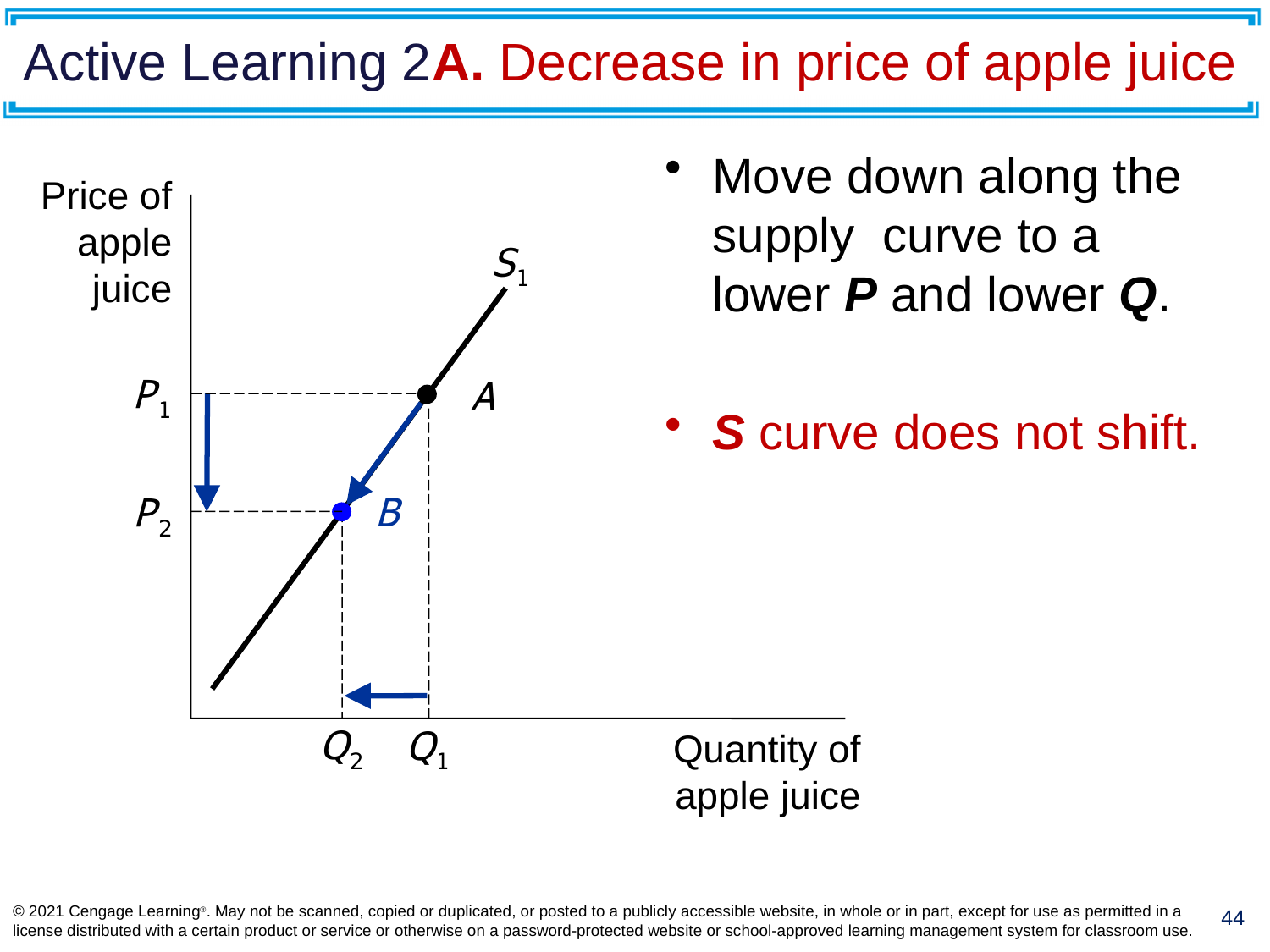

# Active Learning 2A. Decrease in price of apple juice
Move down along the supply  curve to a lower P and lower Q.

S curve does not shift.

Price of apple juice

Quantity of apple juice
S1

P1

Q1
A

B

P2

Q2

© 2021 Cengage Learning®. May not be scanned, copied or duplicated, or posted to a publicly accessible website, in whole or in part, except for use as permitted in a license distributed with a certain product or service or otherwise on a password-protected website or school-approved learning management system for classroom use.
44